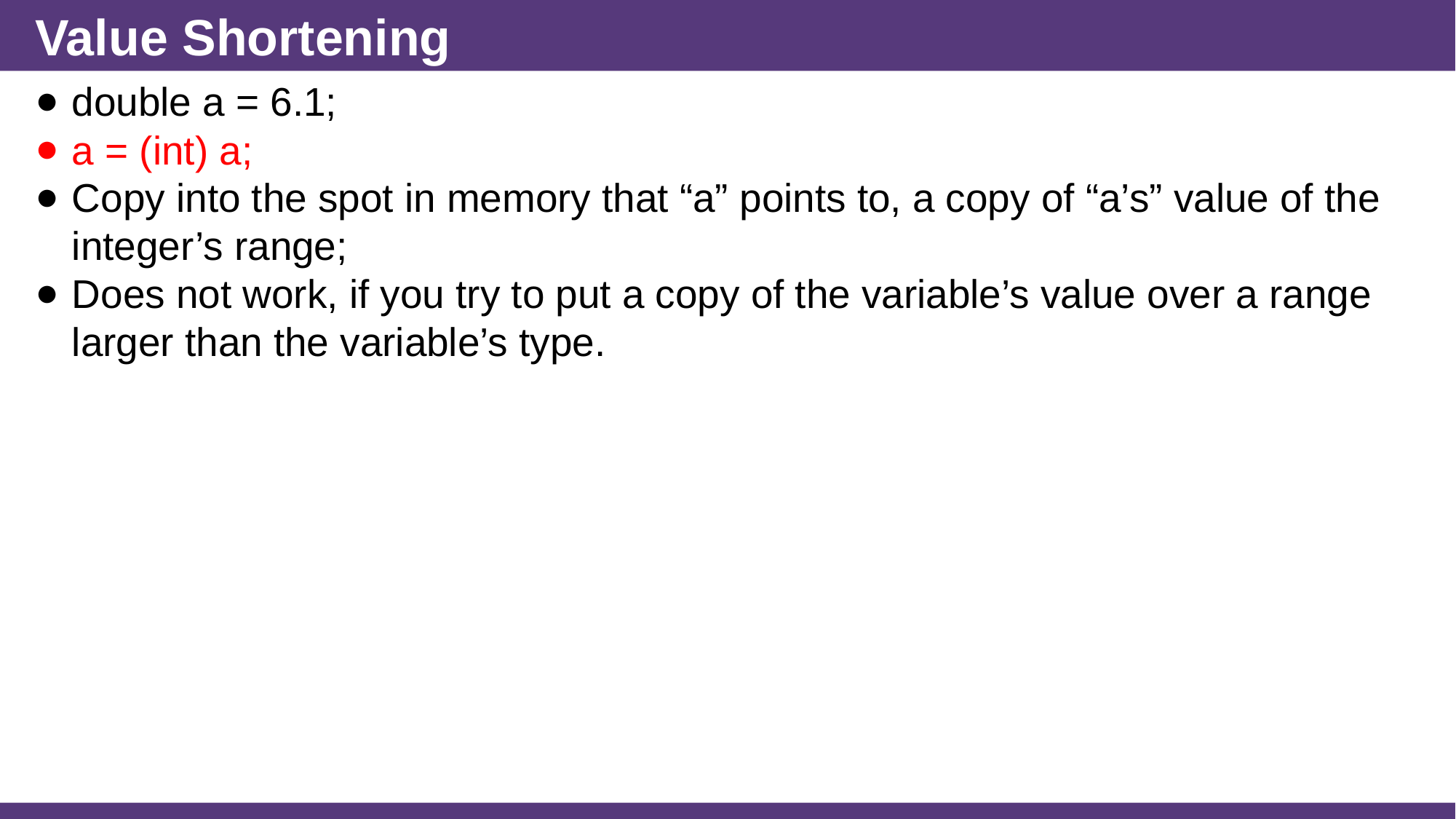

# Value Shortening
double a = 6.1;
a = (int) a;
Copy into the spot in memory that “a” points to, a copy of “a’s” value of the integer’s range;
Does not work, if you try to put a copy of the variable’s value over a range larger than the variable’s type.